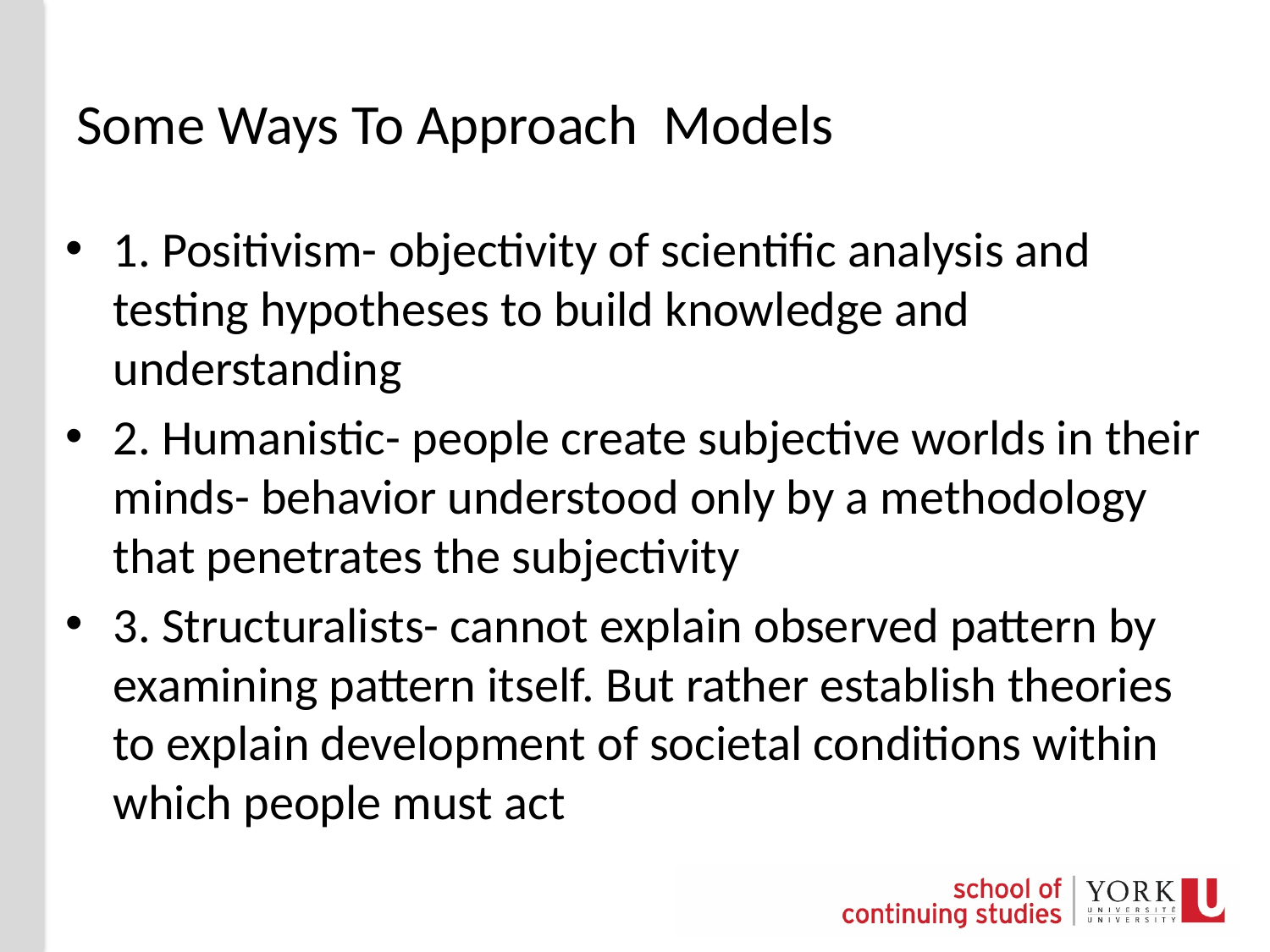

# Some Ways To Approach  Models
1. Positivism- objectivity of scientific analysis and testing hypotheses to build knowledge and understanding
2. Humanistic- people create subjective worlds in their minds- behavior understood only by a methodology that penetrates the subjectivity
3. Structuralists- cannot explain observed pattern by examining pattern itself. But rather establish theories to explain development of societal conditions within which people must act